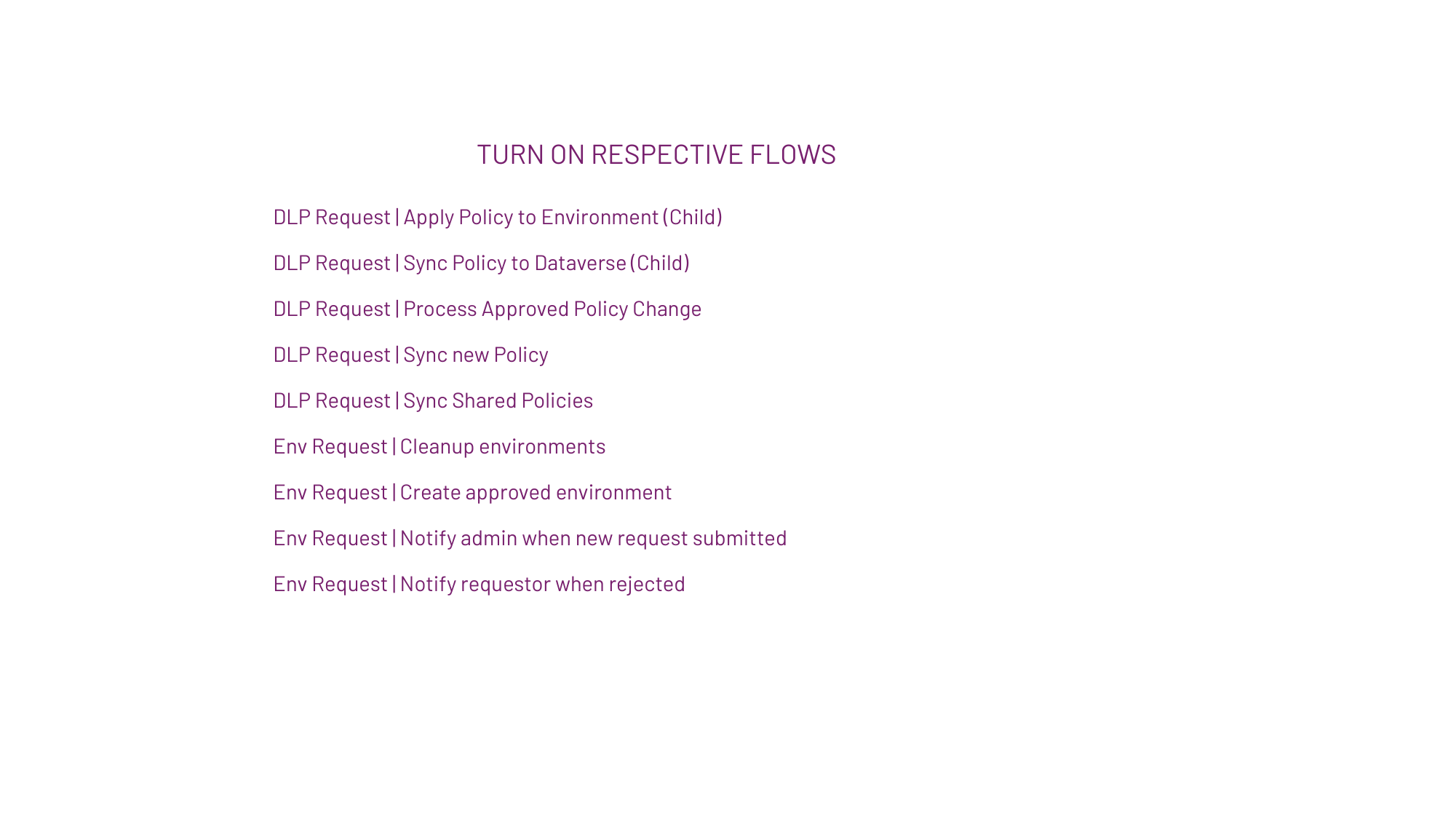

TURN ON RESPECTIVE FLOWS
DLP Request | Apply Policy to Environment (Child)
DLP Request | Sync Policy to Dataverse (Child)
DLP Request | Process Approved Policy Change
DLP Request | Sync new Policy
DLP Request | Sync Shared Policies
Env Request | Cleanup environments
Env Request | Create approved environment
Env Request | Notify admin when new request submitted
Env Request | Notify requestor when rejected